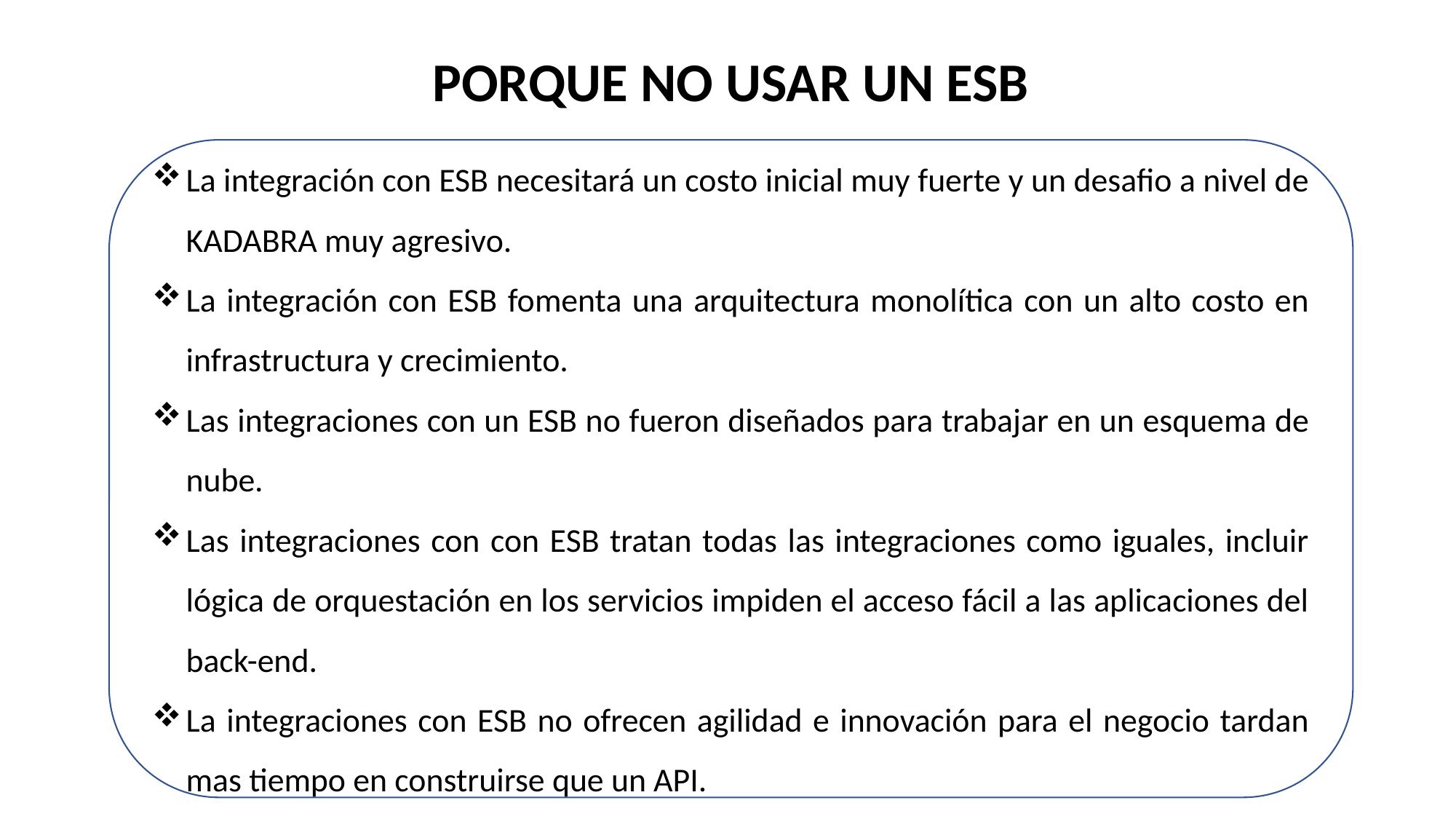

PORQUE NO USAR UN ESB
La integración con ESB necesitará un costo inicial muy fuerte y un desafio a nivel de KADABRA muy agresivo.
La integración con ESB fomenta una arquitectura monolítica con un alto costo en infrastructura y crecimiento.
Las integraciones con un ESB no fueron diseñados para trabajar en un esquema de nube.
Las integraciones con con ESB tratan todas las integraciones como iguales, incluir lógica de orquestación en los servicios impiden el acceso fácil a las aplicaciones del back-end.
La integraciones con ESB no ofrecen agilidad e innovación para el negocio tardan mas tiempo en construirse que un API.